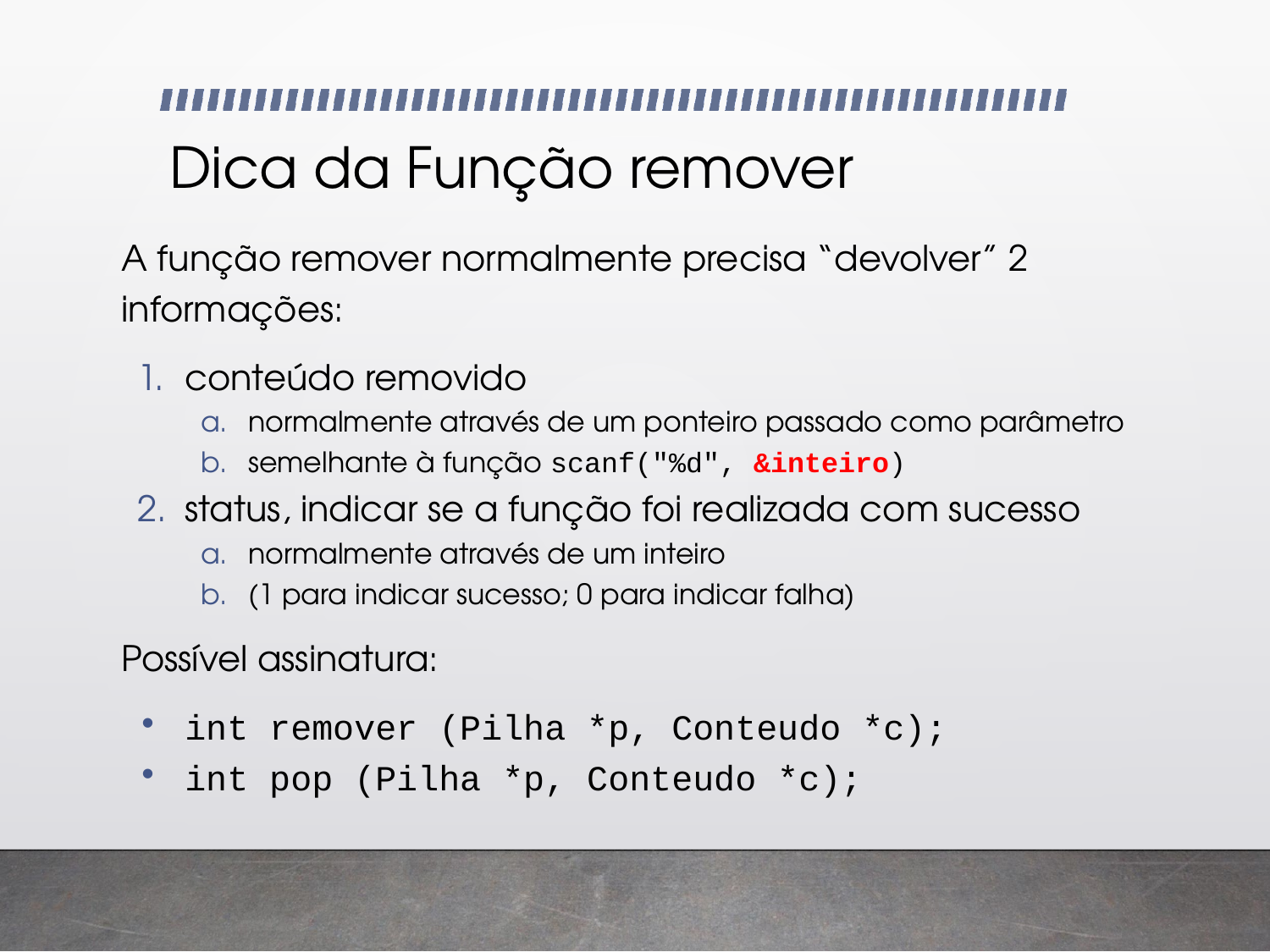

# Dica da Função remover
A função remover normalmente precisa “devolver” 2 informações:
conteúdo removido
normalmente através de um ponteiro passado como parâmetro
semelhante à função scanf("%d", &inteiro)
status, indicar se a função foi realizada com sucesso
normalmente através de um inteiro
(1 para indicar sucesso; 0 para indicar falha)
Possível assinatura:
int remover (Pilha *p, Conteudo *c);
int pop (Pilha *p, Conteudo *c);